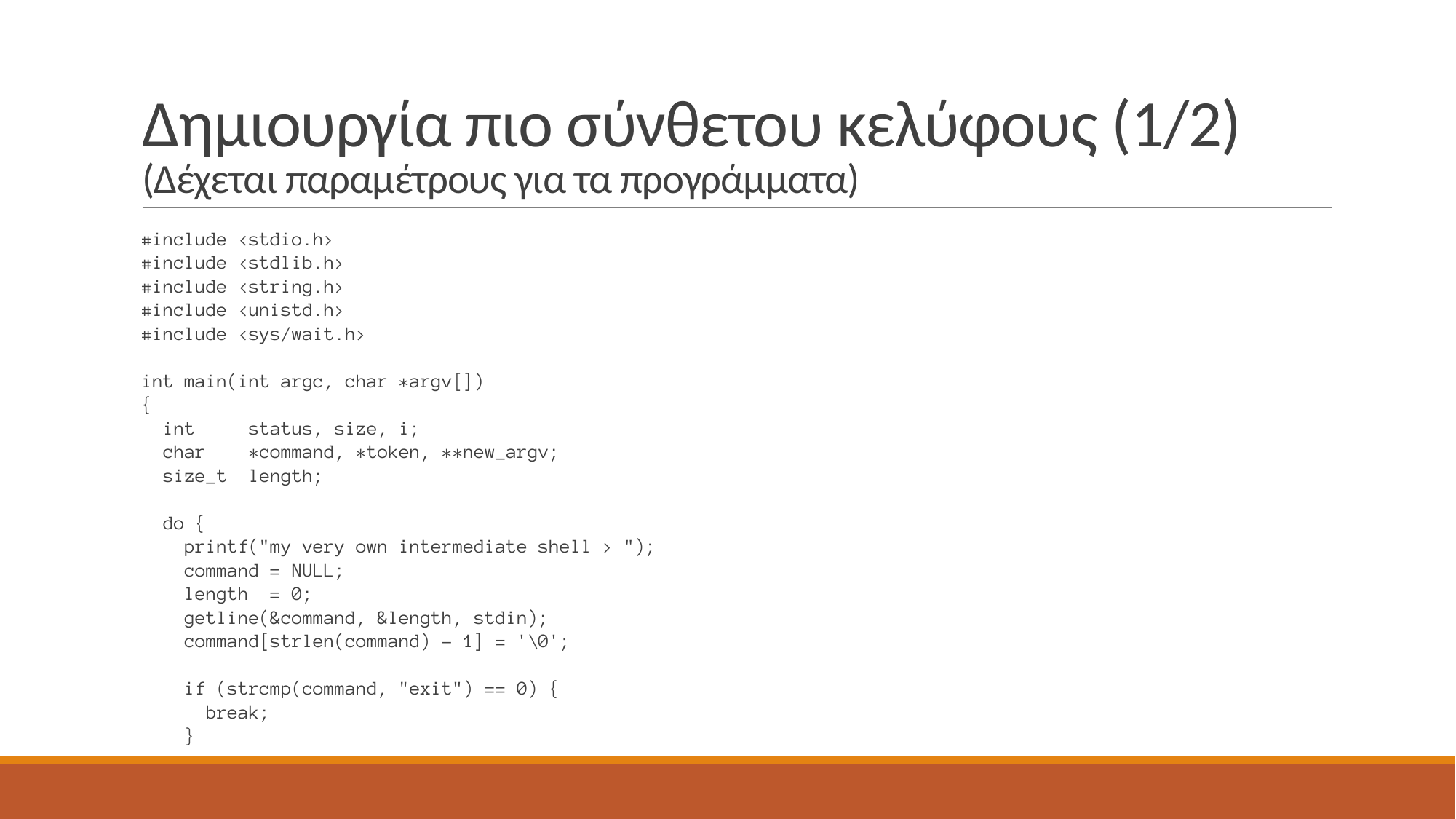

# Δημιουργία πιο σύνθετου κελύφους (1/2) (Δέχεται παραμέτρους για τα προγράμματα)
#include <stdio.h>
#include <stdlib.h>
#include <string.h>
#include <unistd.h>
#include <sys/wait.h>

int main(int argc, char *argv[])
{
  int     status, size, i;
  char    *command, *token, **new_argv;
  size_t  length;

  do {
    printf("my very own intermediate shell > ");
    command = NULL;
    length  = 0;
    getline(&command, &length, stdin);
    command[strlen(command) - 1] = '\0';

    if (strcmp(command, "exit") == 0) {
      break;
    }